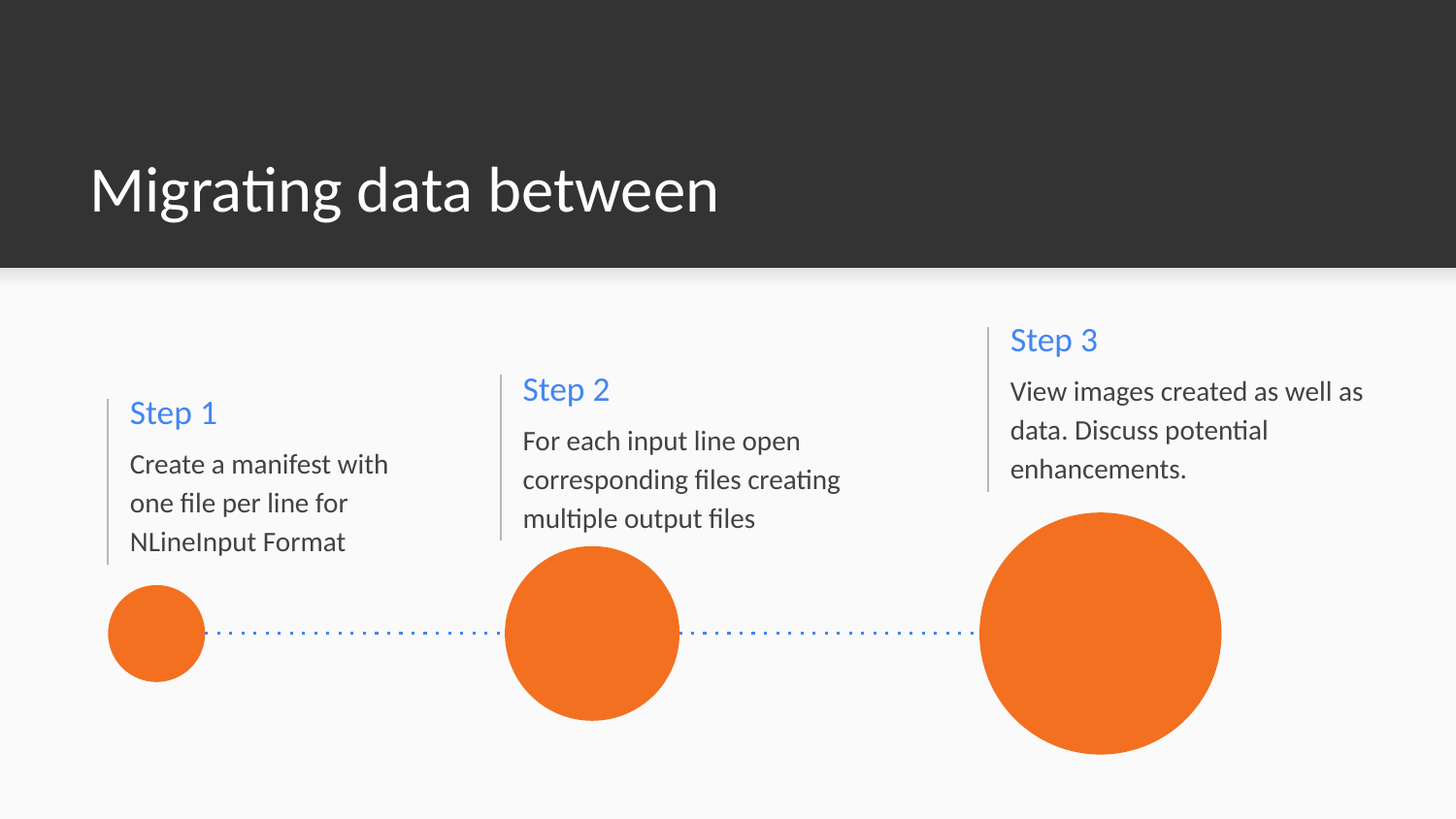

# Migrating data between
Step 3
View images created as well as data. Discuss potential enhancements.
Step 2
Step 1
For each input line open corresponding files creating multiple output files
Create a manifest with one file per line for NLineInput Format